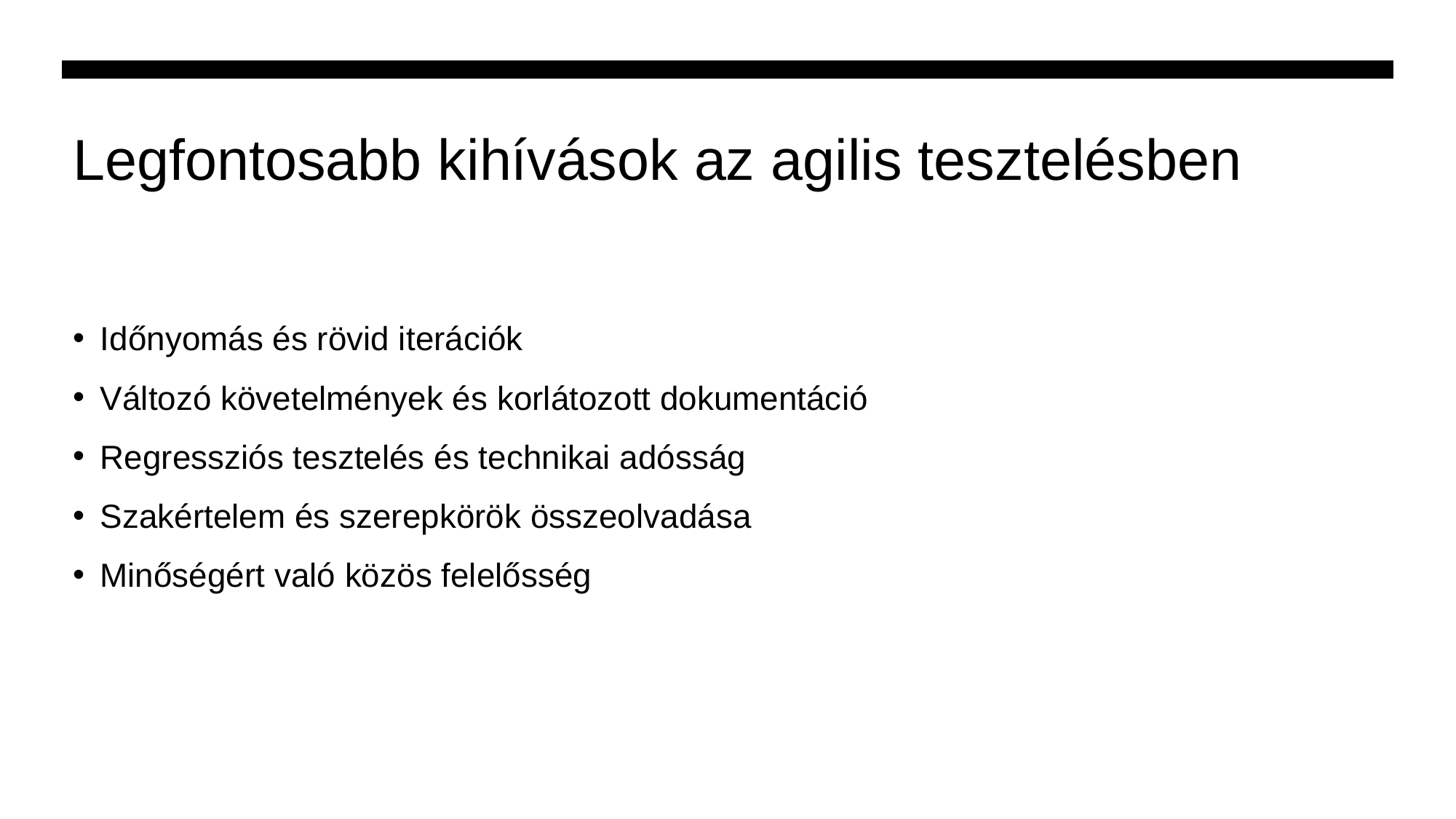

# Legfontosabb kihívások az agilis tesztelésben
Időnyomás és rövid iterációk
Változó követelmények és korlátozott dokumentáció
Regressziós tesztelés és technikai adósság
Szakértelem és szerepkörök összeolvadása
Minőségért való közös felelősség